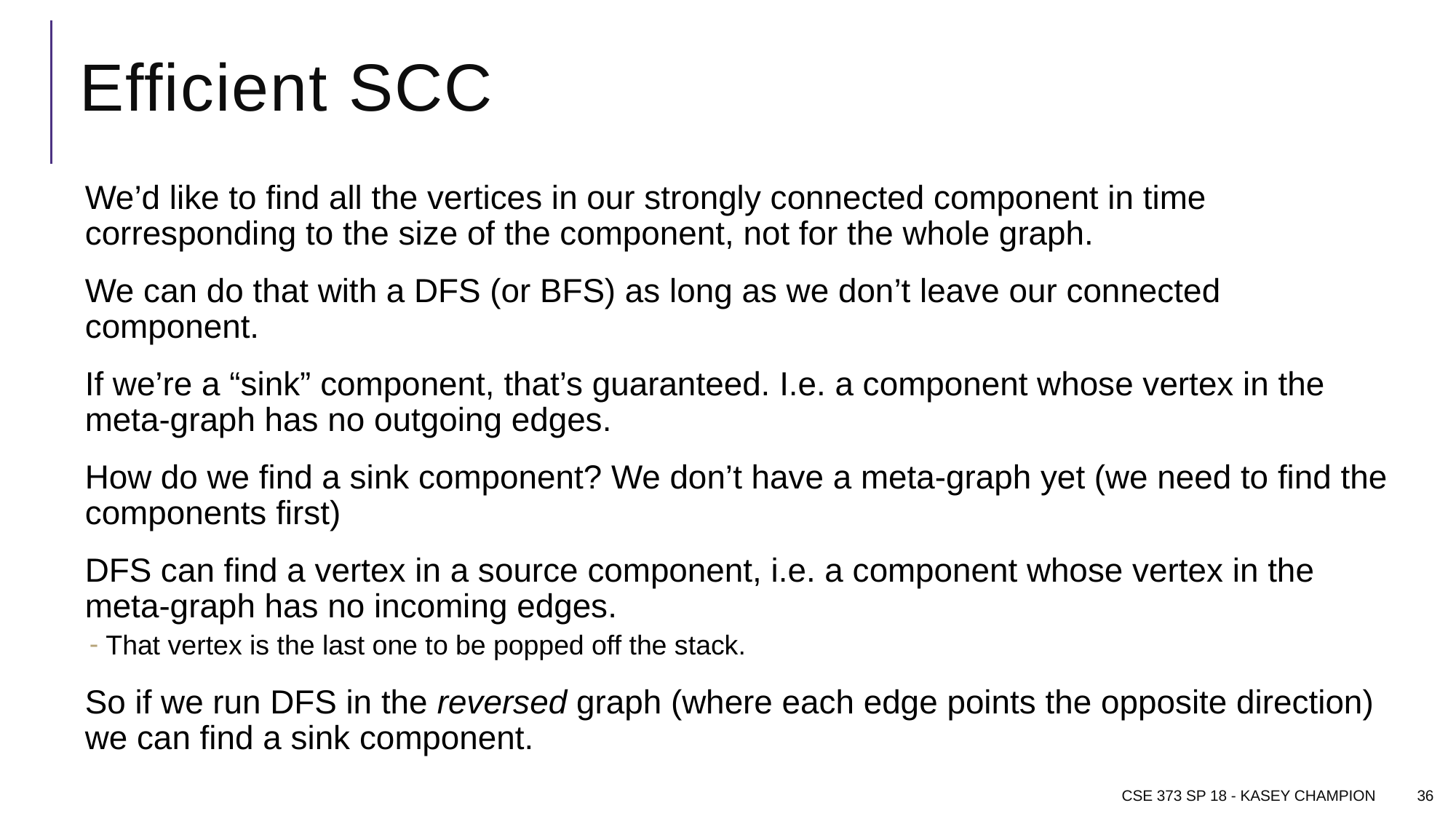

# Efficient SCC
We’d like to find all the vertices in our strongly connected component in time corresponding to the size of the component, not for the whole graph.
We can do that with a DFS (or BFS) as long as we don’t leave our connected component.
If we’re a “sink” component, that’s guaranteed. I.e. a component whose vertex in the meta-graph has no outgoing edges.
How do we find a sink component? We don’t have a meta-graph yet (we need to find the components first)
DFS can find a vertex in a source component, i.e. a component whose vertex in the meta-graph has no incoming edges.
That vertex is the last one to be popped off the stack.
So if we run DFS in the reversed graph (where each edge points the opposite direction) we can find a sink component.
CSE 373 SP 18 - Kasey Champion
36